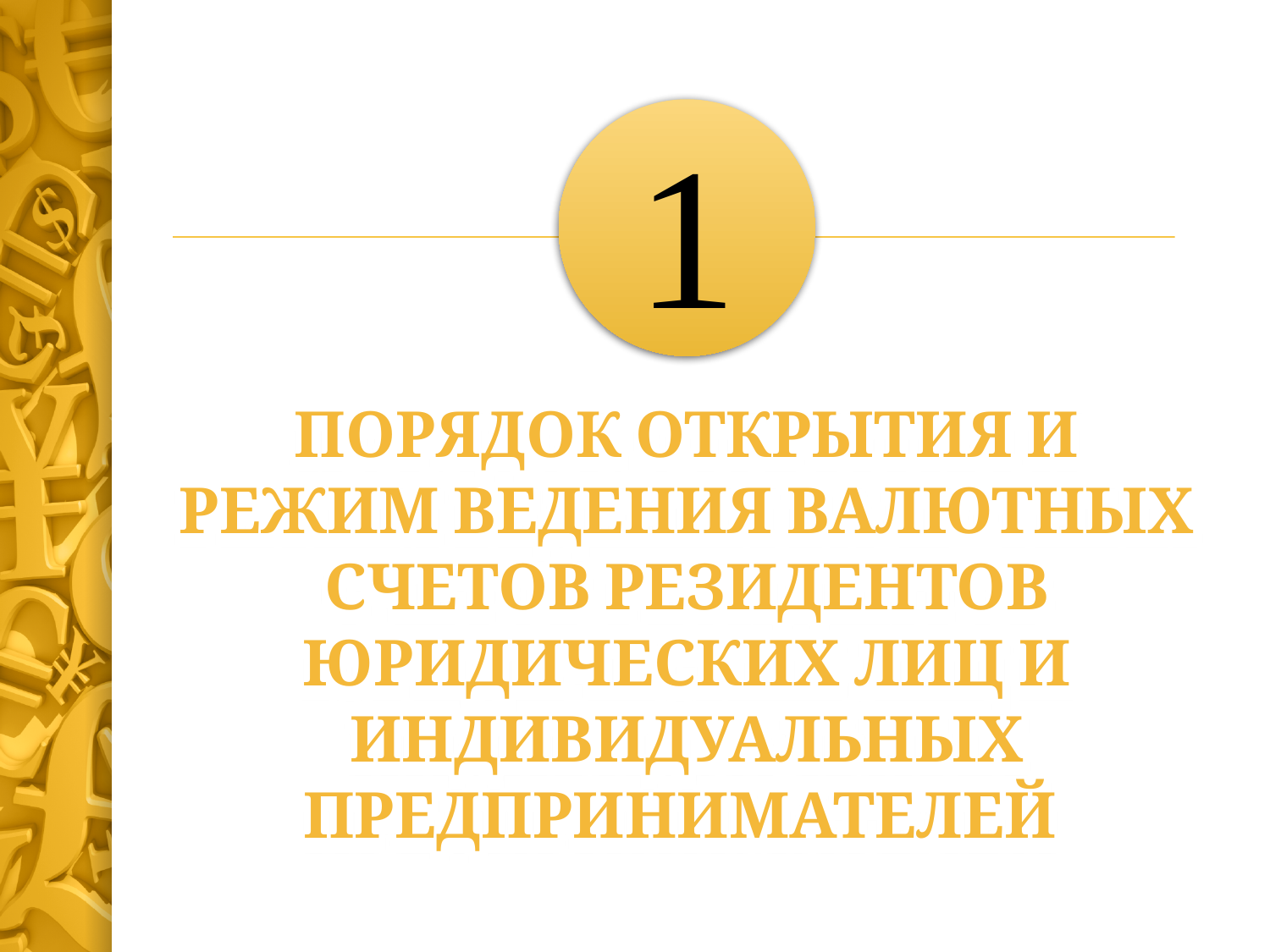

1
Порядок открытия и режим ведения валютных счетов резидентов юридических лиц и индивидуальных предпринимателей